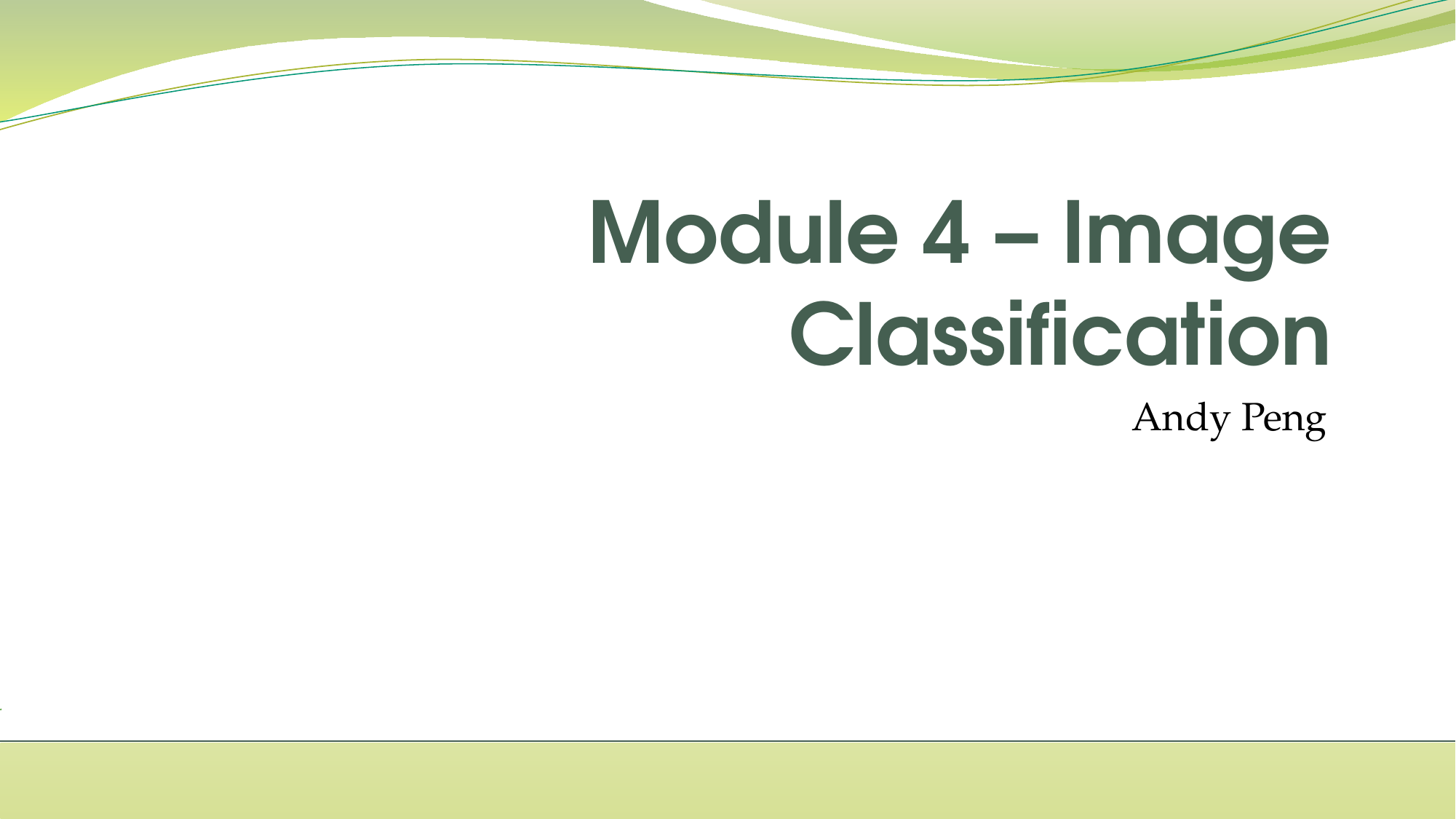

# Module 4 – Image Classification
Andy Peng